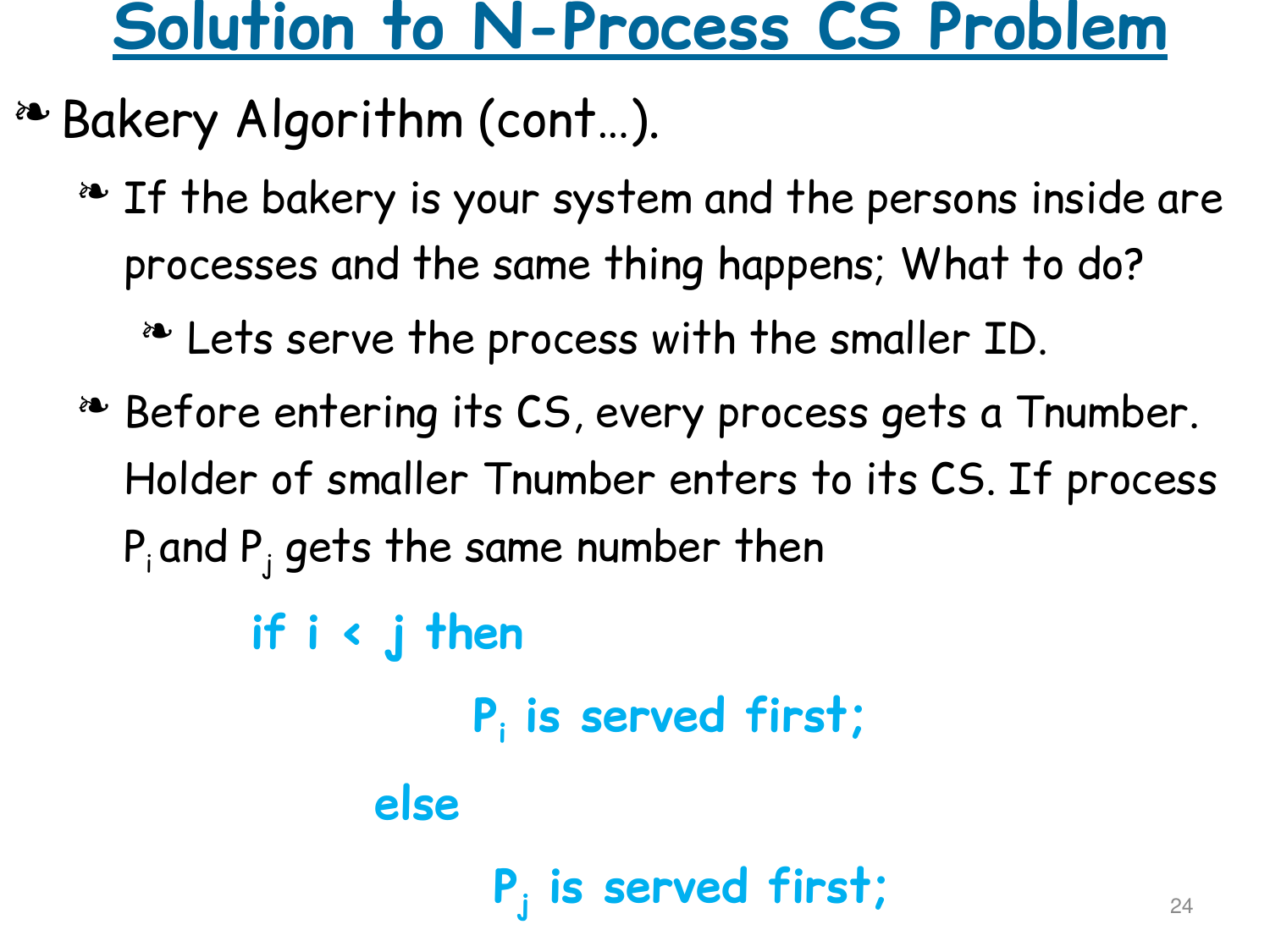

# Solution to N-Process CS Problem
Bakery Algorithm (cont…).
If the bakery is your system and the persons inside are processes and the same thing happens; What to do?
Lets serve the process with the smaller ID.
Before entering its CS, every process gets a Tnumber. Holder of smaller Tnumber enters to its CS. If process Pi and Pj gets the same number then
		if i < j then
                    Pi is served first;
               else
                     Pj is served first;

24